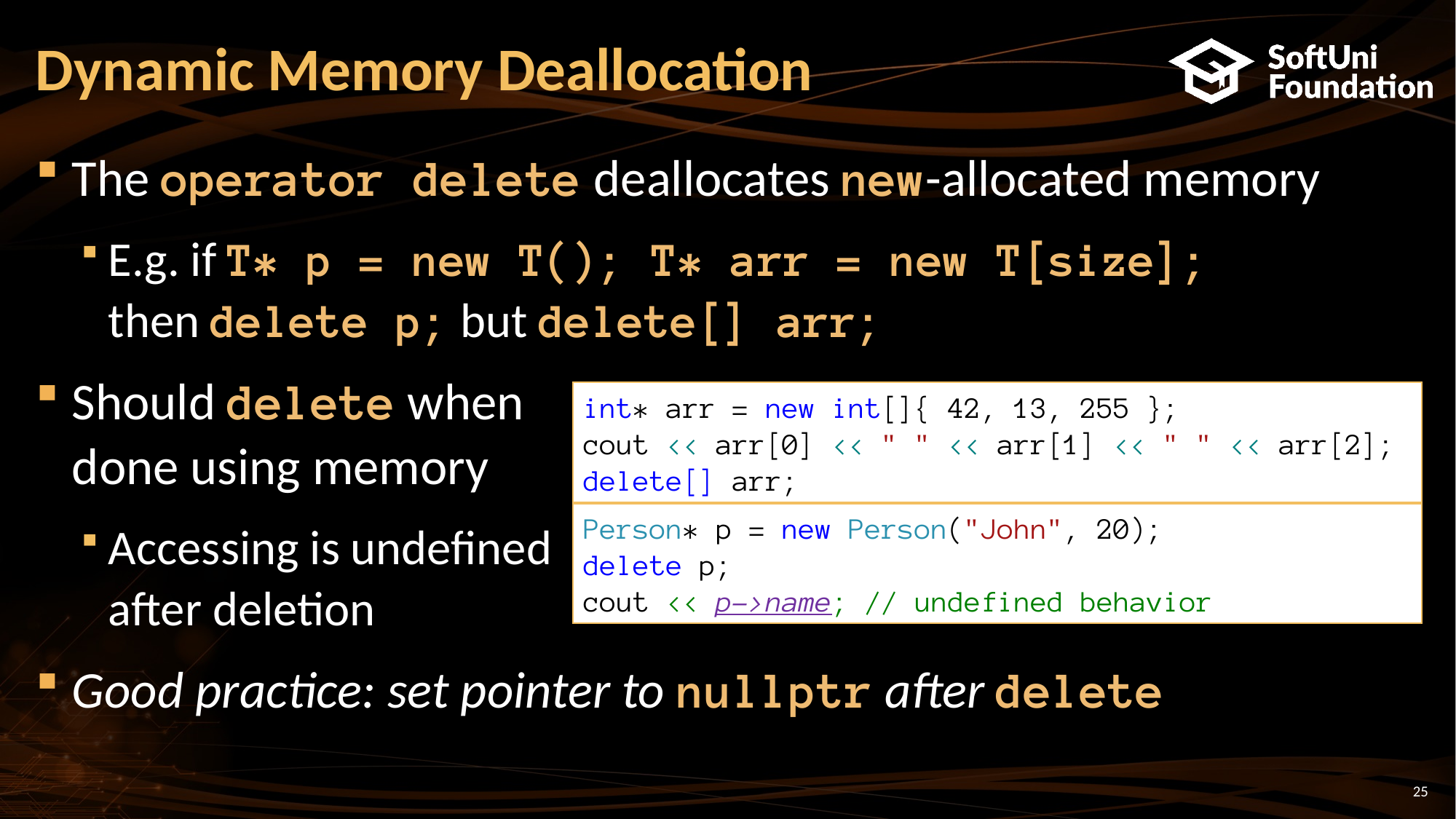

# Dynamic Memory Deallocation
The operator delete deallocates new-allocated memory
E.g. if T* p = new T(); T* arr = new T[size];
then delete p; but delete[] arr;
Should delete when
done using memory
Accessing is undefined
after deletion
Good practice: set pointer to nullptr after delete
int* arr = new int[]{ 42, 13, 255 };
cout << arr[0] << " " << arr[1] << " " << arr[2];
delete[] arr;
Person* p = new Person("John", 20);
delete p;
cout << p->name; // undefined behavior
25